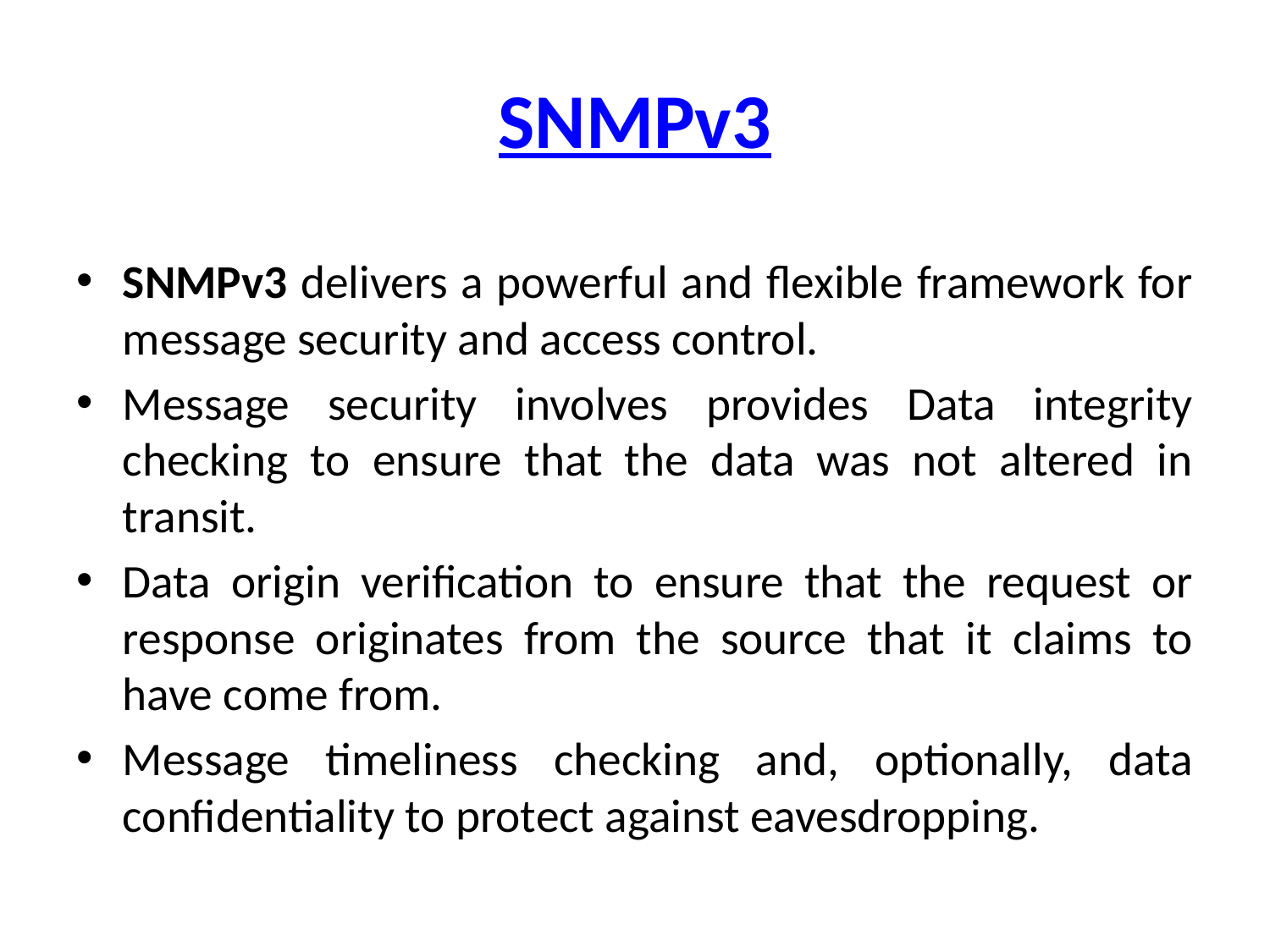

# SNMPv3

SNMPv3 delivers a powerful and flexible framework for message security and access control.
Message security involves provides Data integrity checking to ensure that the data was not altered in transit.
Data origin verification to ensure that the request or response originates from the source that it claims to have come from.
Message timeliness checking and, optionally, data confidentiality to protect against eavesdropping.